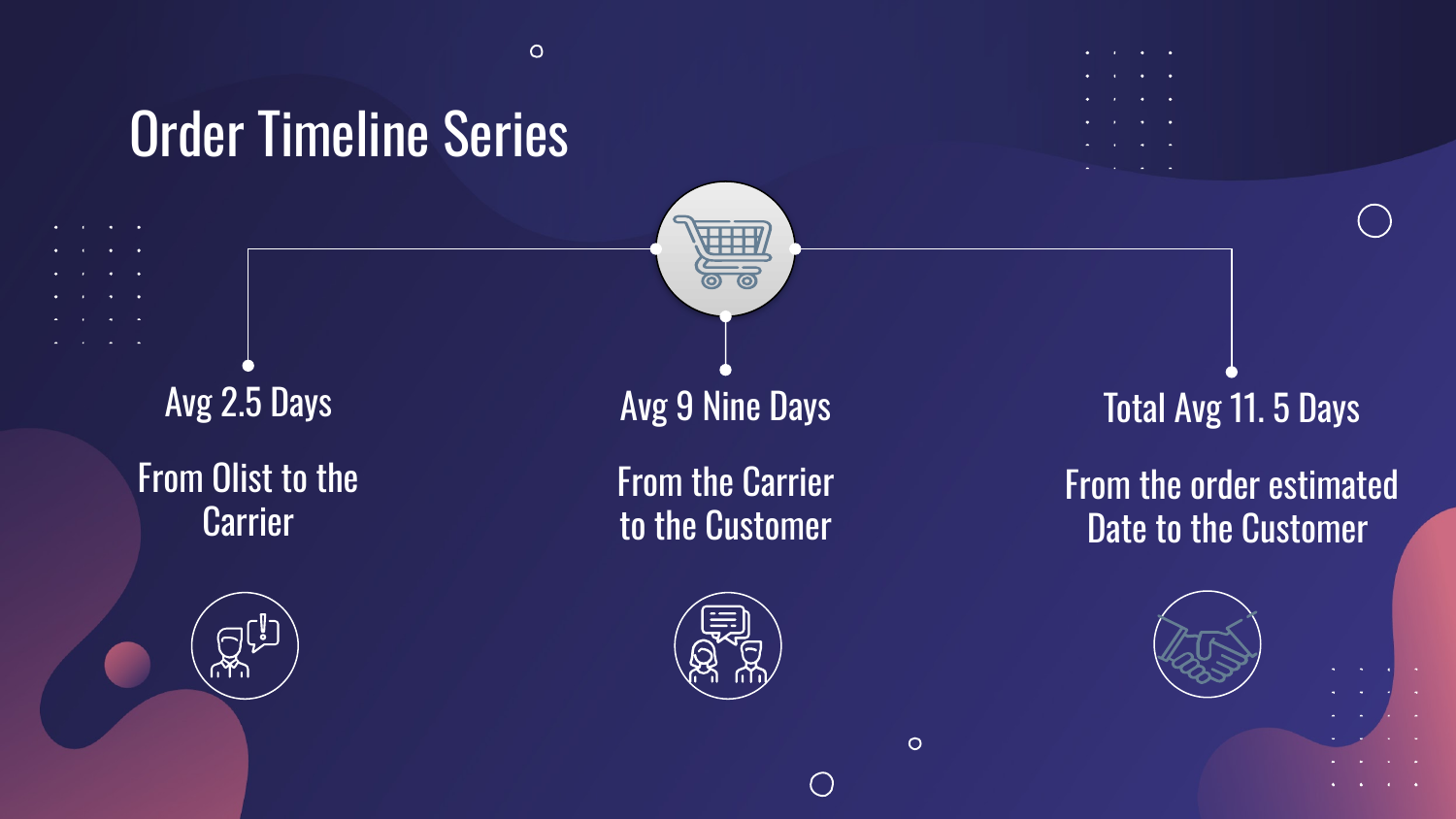

# Order Timeline Series
Order

Avg 2.5 Days
From Olist to the Carrier
Avg 9 Nine Days
From the Carrier to the Customer
Total Avg 11. 5 Days
From the order estimated Date to the Customer